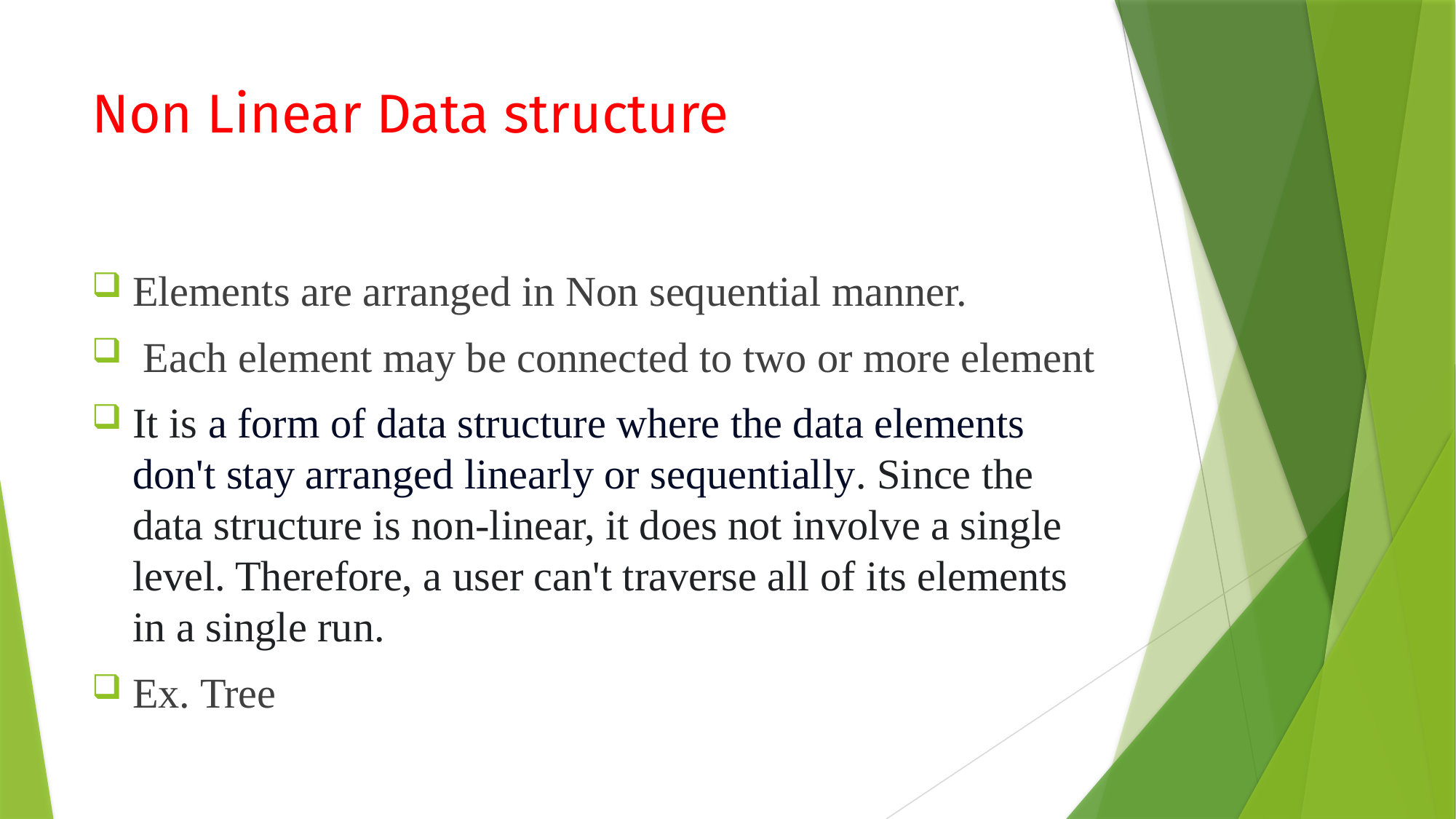

# Non Linear Data structure
Elements are arranged in Non sequential manner.
 Each element may be connected to two or more element
It is a form of data structure where the data elements don't stay arranged linearly or sequentially. Since the data structure is non-linear, it does not involve a single level. Therefore, a user can't traverse all of its elements in a single run.
Ex. Tree